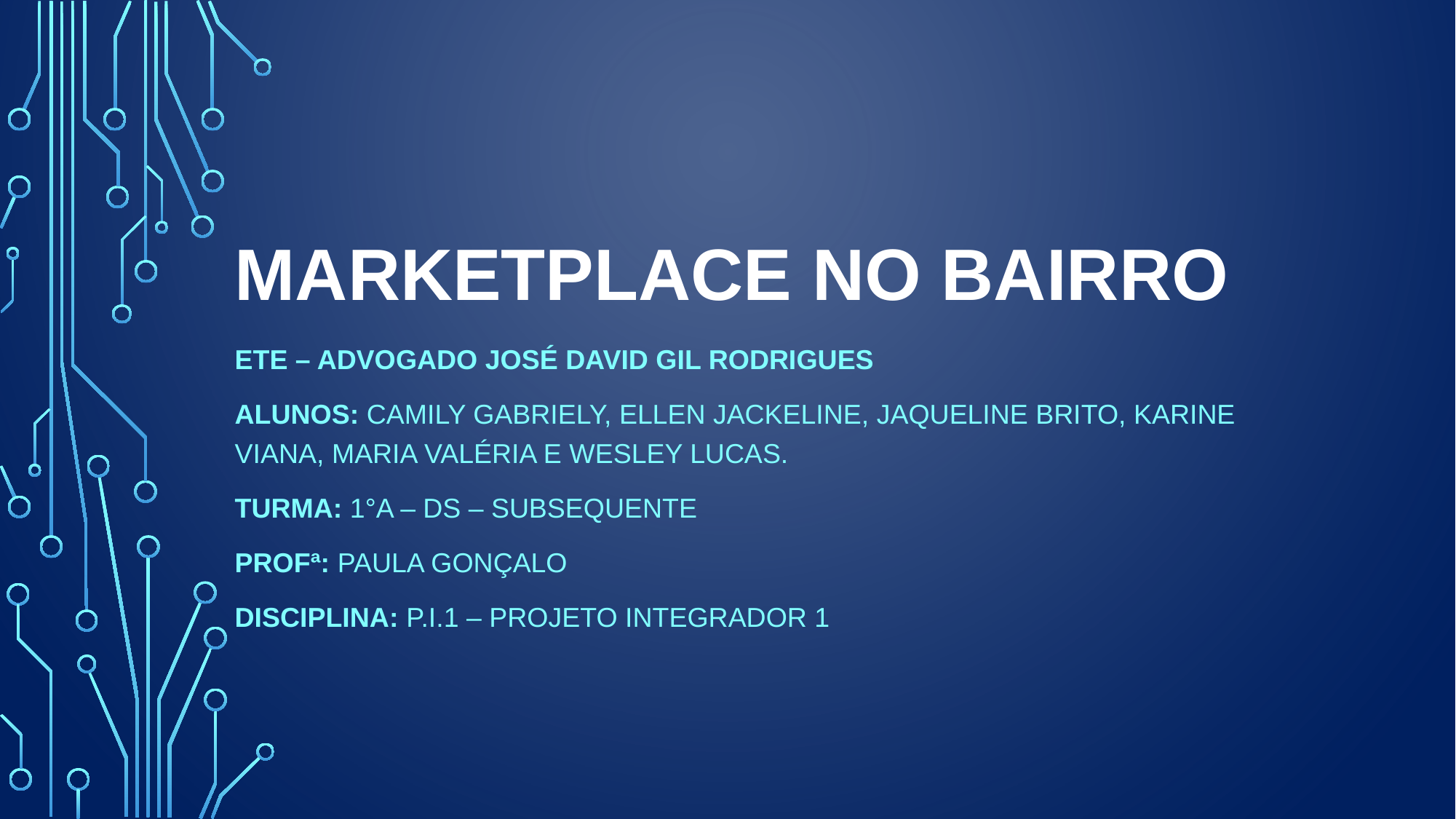

# MARKETPLACE no Bairro
ETE – Advogado José David Gil Rodrigues
Alunos: Camily Gabriely, Ellen Jackeline, Jaqueline Brito, Karine Viana, Maria Valéria e Wesley Lucas.
Turma: 1°A – DS – Subsequente
Profª: Paula Gonçalo
Disciplina: P.I.1 – Projeto Integrador 1